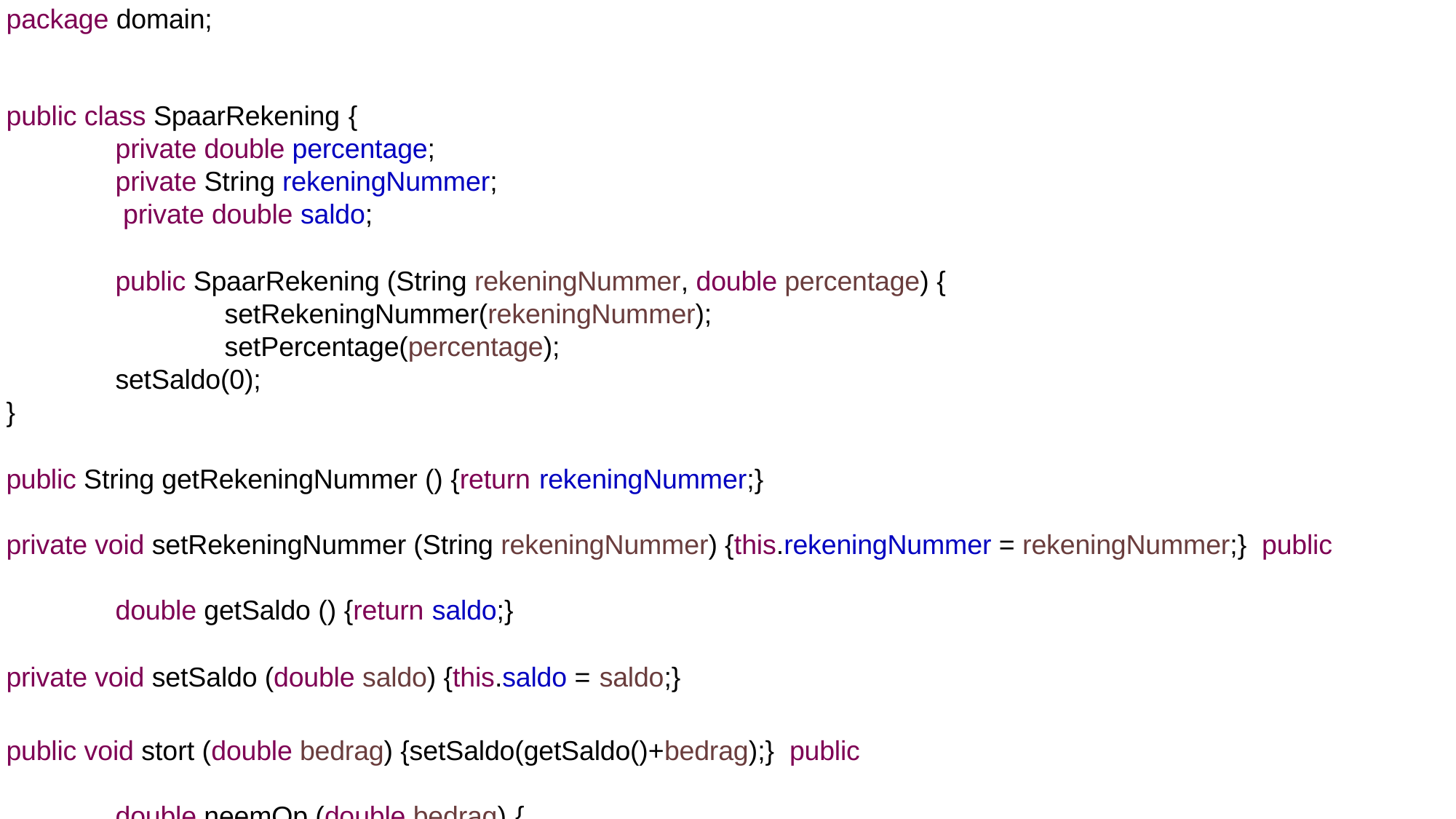

# package domain;
public class SpaarRekening {
private double percentage;  private String rekeningNummer;  private double saldo;

public SpaarRekening (String rekeningNummer, double percentage) {  setRekeningNummer(rekeningNummer);  setPercentage(percentage);
setSaldo(0);
}

public String getRekeningNummer () {return rekeningNummer;}
private void setRekeningNummer (String rekeningNummer) {this.rekeningNummer = rekeningNummer;}  public double getSaldo () {return saldo;}

private void setSaldo (double saldo) {this.saldo = saldo;}
public void stort (double bedrag) {setSaldo(getSaldo()+bedrag);}  public double neemOp (double bedrag) {
6